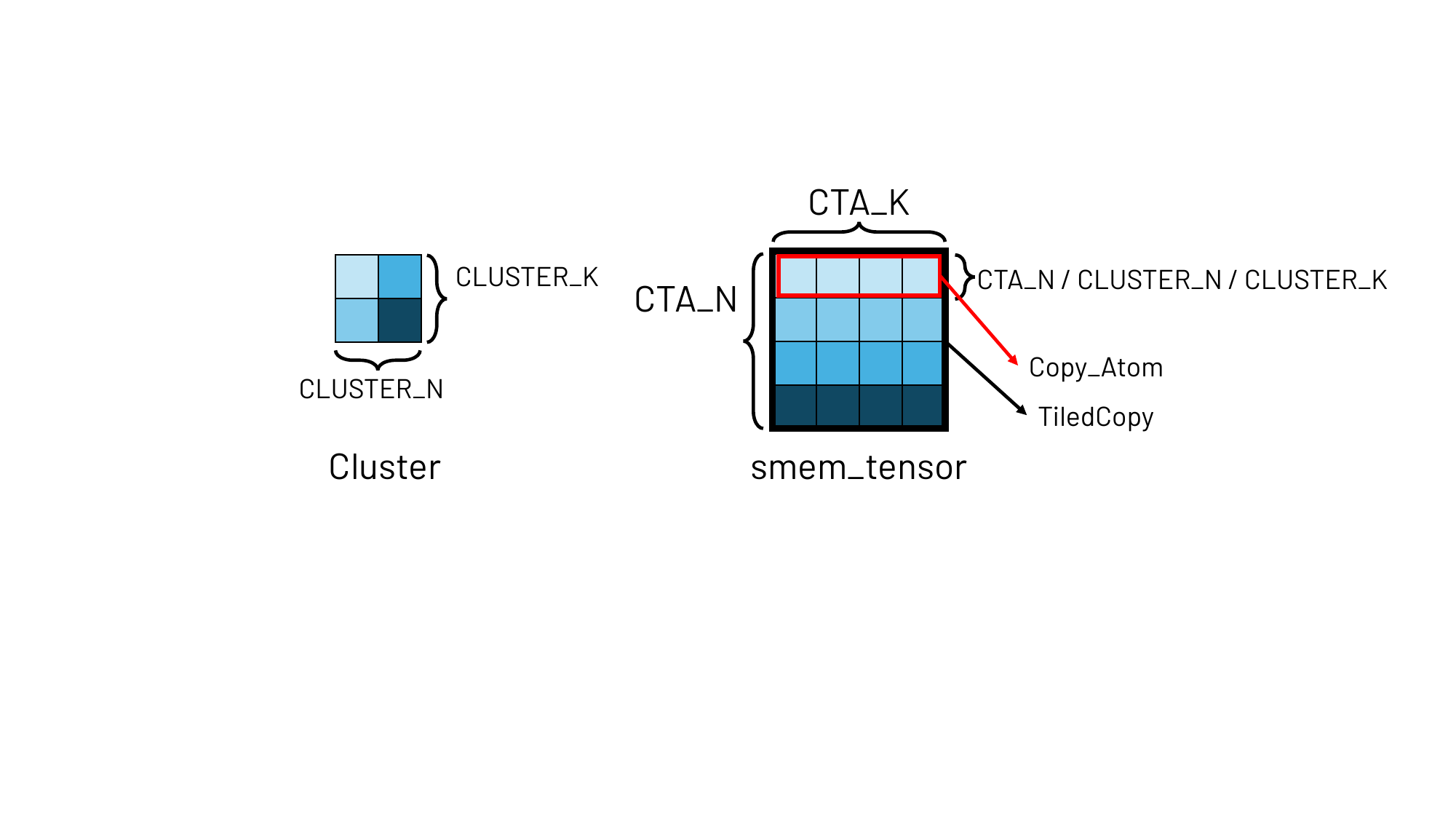

CTA_K

|  |  |  |  |
| --- | --- | --- | --- |
|  |  |  |  |
|  |  |  |  |
|  |  |  |  |
CLUSTER_K

|  |  |
| --- | --- |
|  |  |

CTA_N / CLUSTER_N / CLUSTER_K
CTA_N

Copy_Atom
CLUSTER_N
TiledCopy
Cluster
smem_tensor